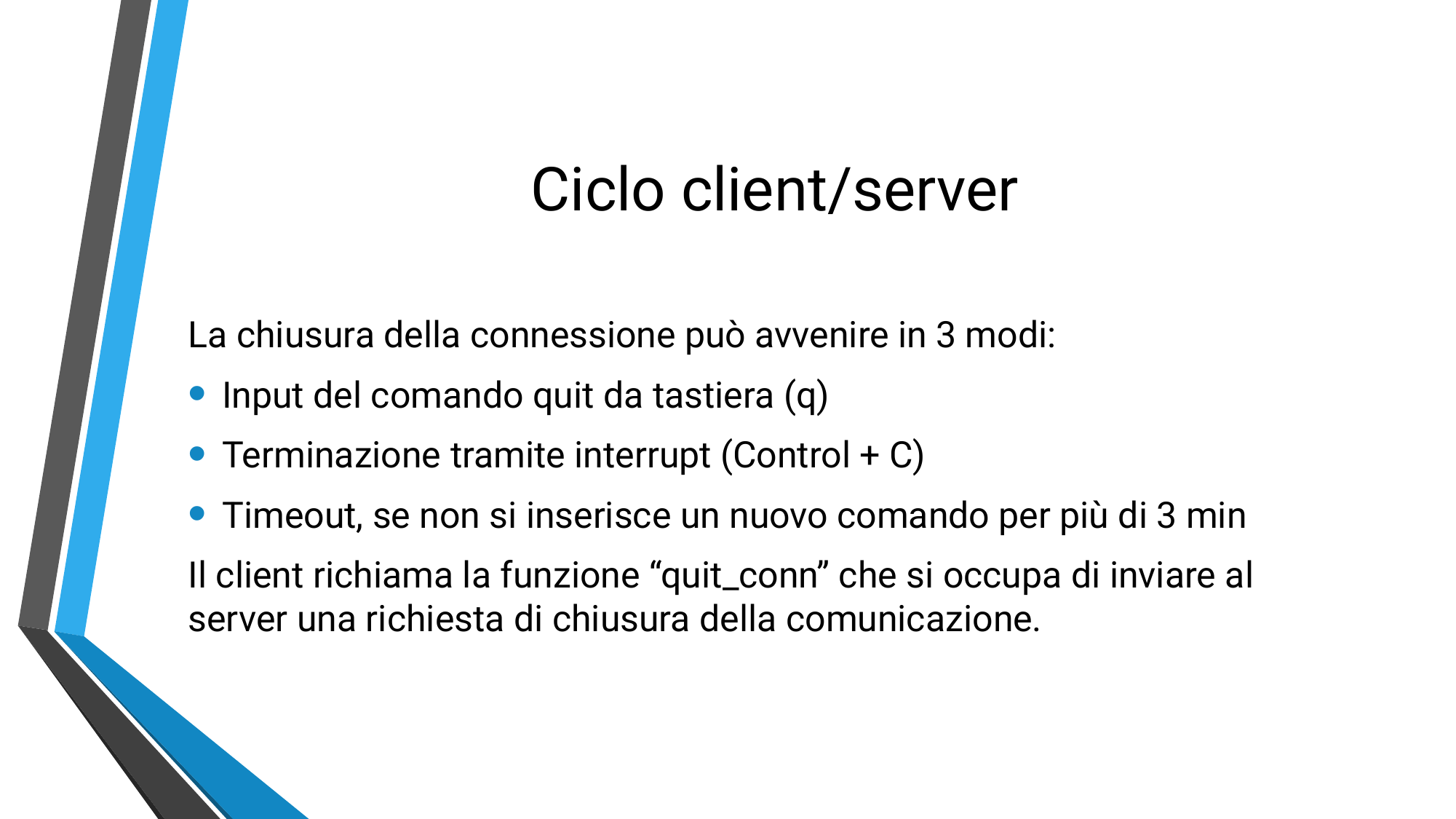

# Ciclo client/server
La chiusura della connessione può avvenire in 3 modi:
Input del comando quit da tastiera (q)
Terminazione tramite interrupt (Control + C)
Timeout, se non si inserisce un nuovo comando per più di 3 min
Il client richiama la funzione “quit_conn” che si occupa di inviare al server una richiesta di chiusura della comunicazione.